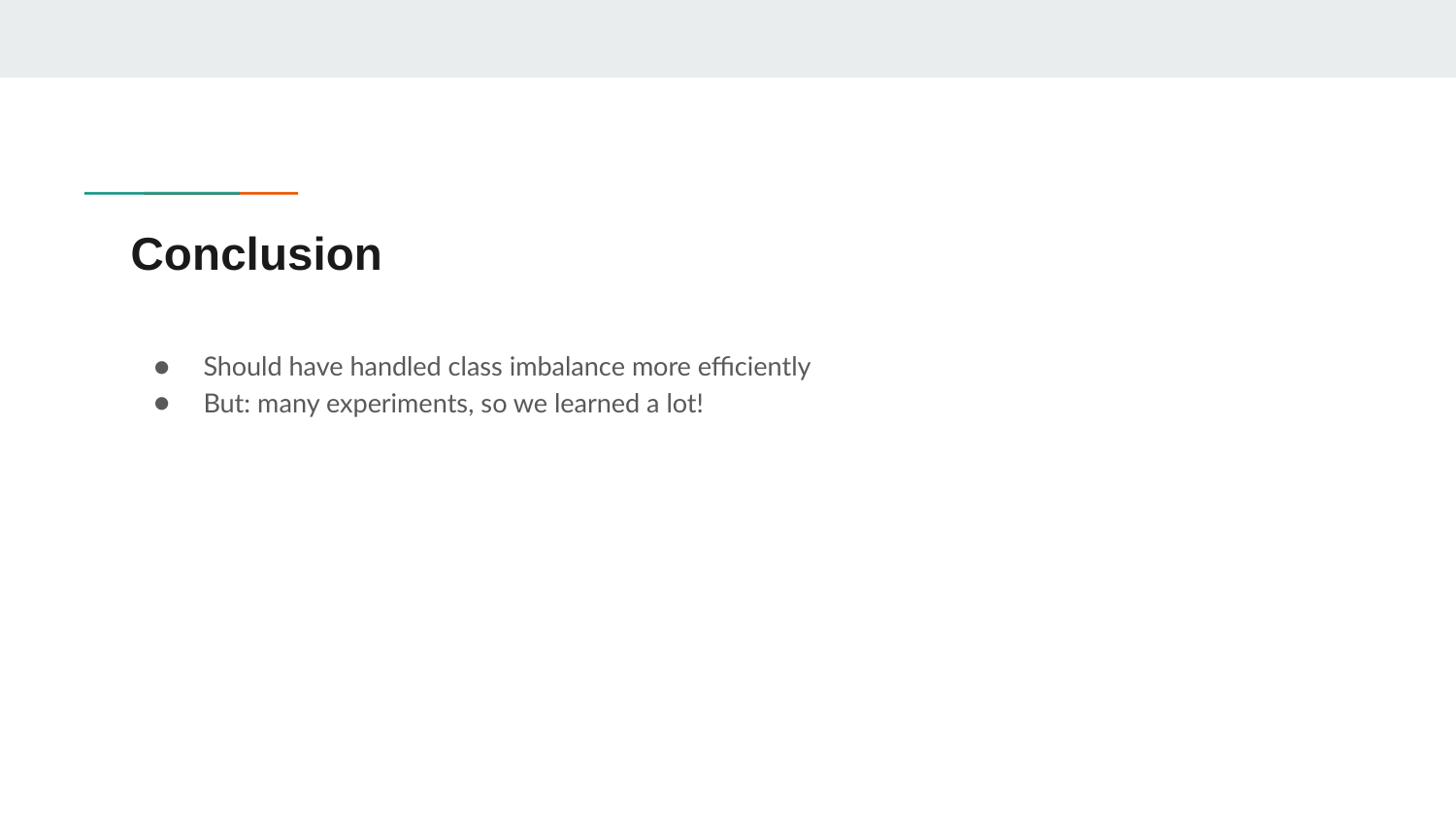

# Conclusion
Should have handled class imbalance more efficiently
But: many experiments, so we learned a lot!